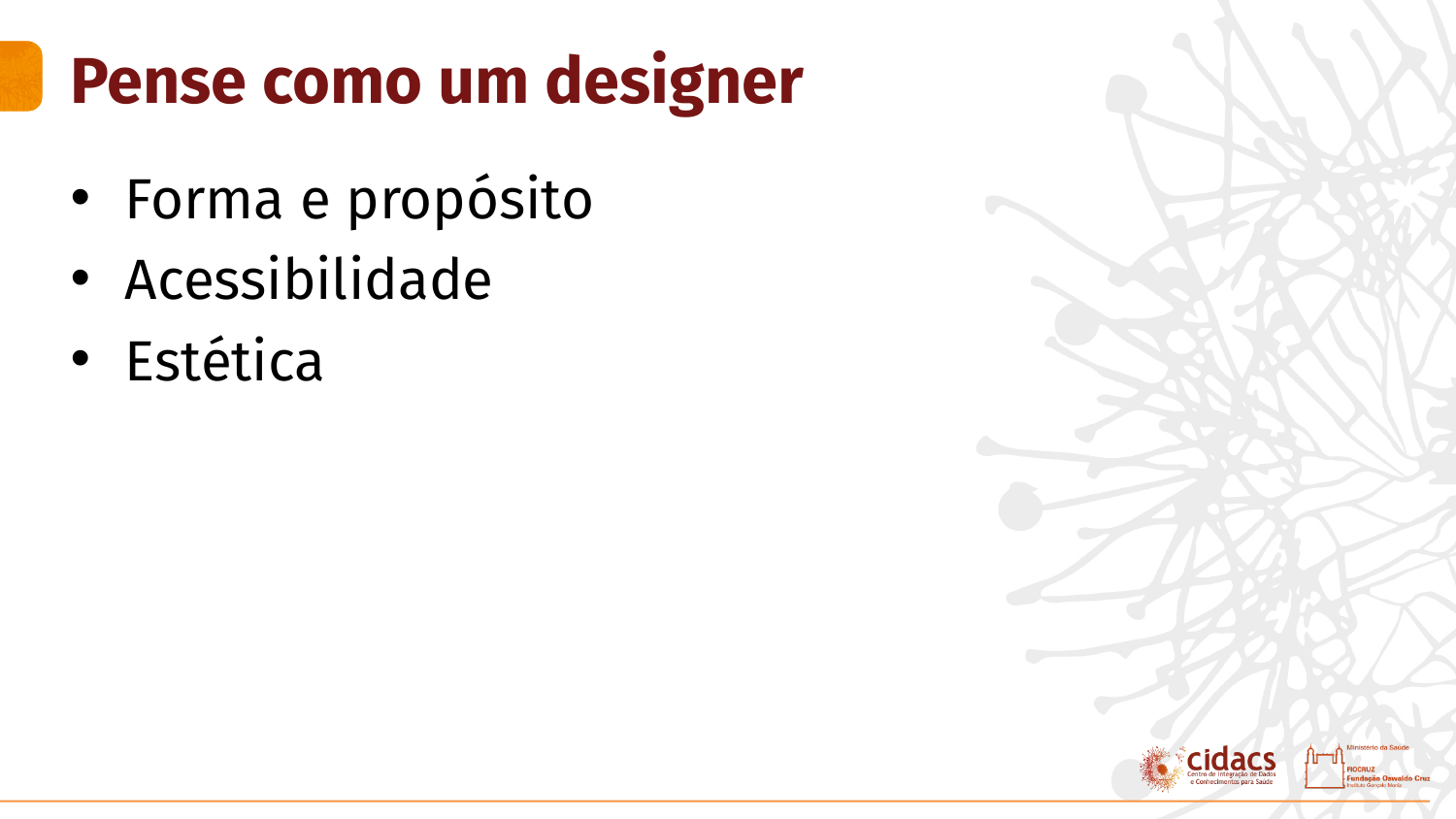

# Pense como um designer
Forma e propósito
Acessibilidade
Estética